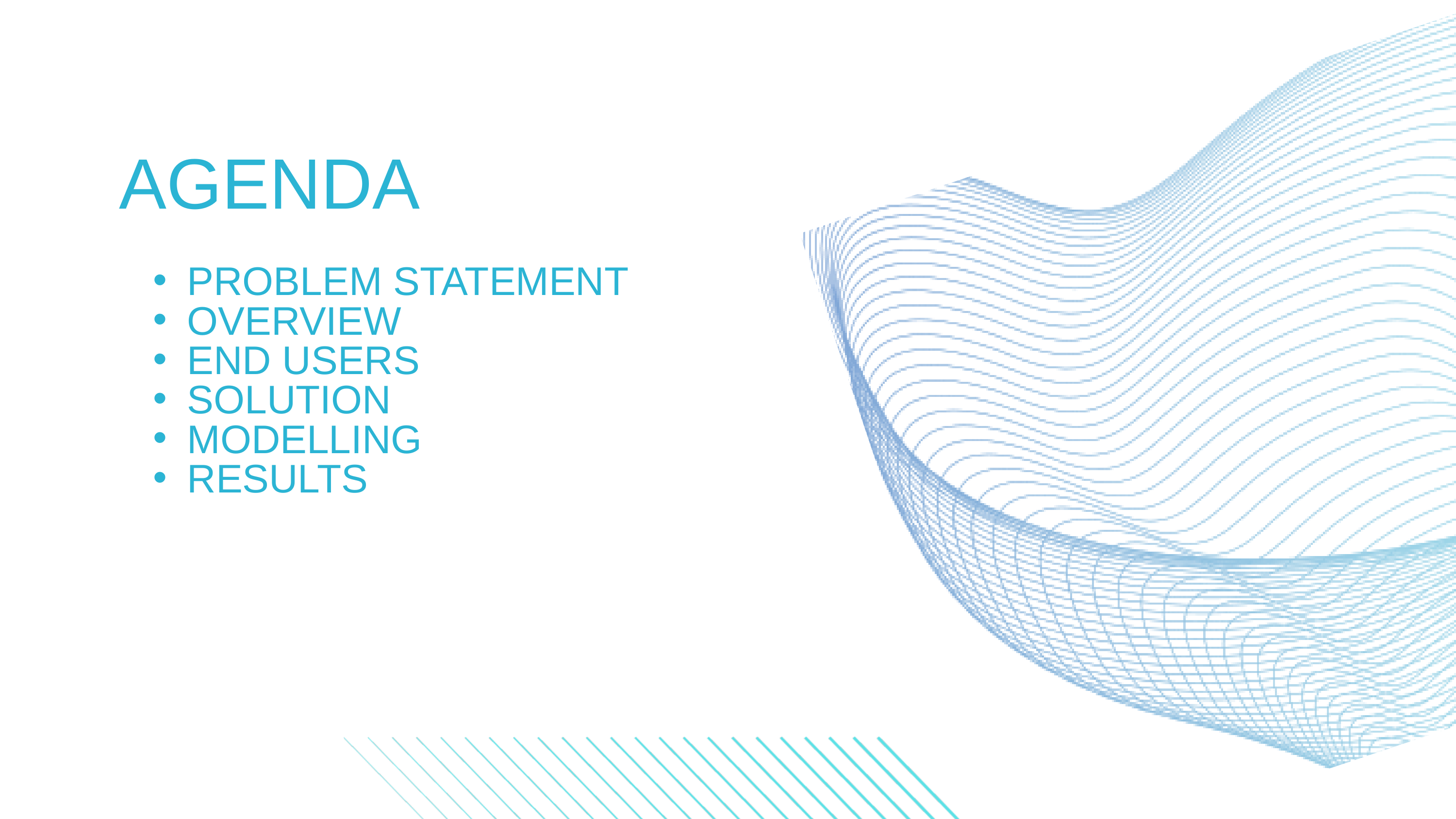

AGENDA

PROBLEM STATEMENT
OVERVIEW
END USERS
SOLUTION
MODELLING
RESULTS